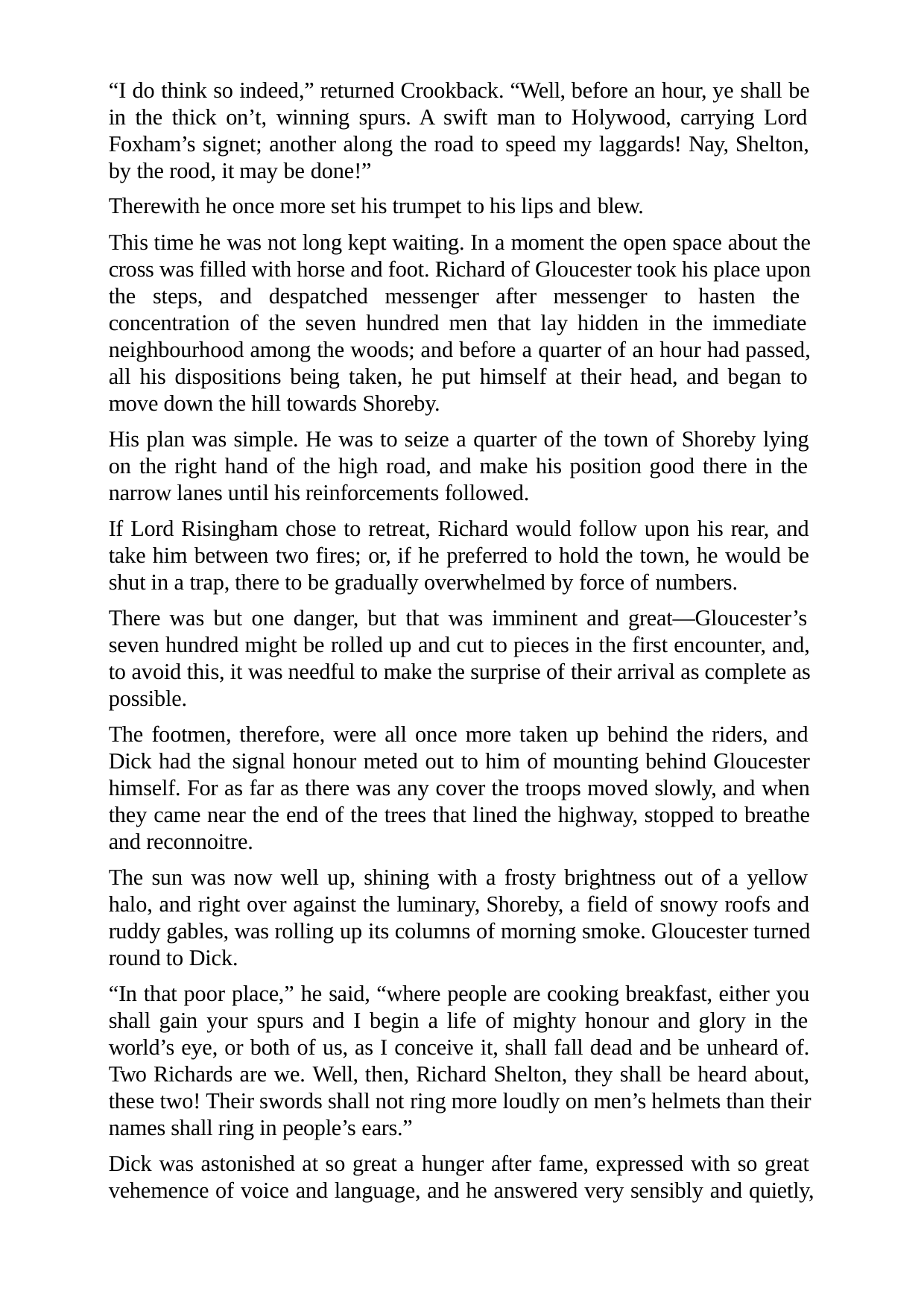

“I do think so indeed,” returned Crookback. “Well, before an hour, ye shall be  in the thick on’t, winning spurs. A swift man to Holywood, carrying Lord  Foxham’s signet; another along the road to speed my laggards! Nay, Shelton,  by the rood, it may be done!”
Therewith he once more set his trumpet to his lips and blew.
This time he was not long kept waiting. In a moment the open space about the  cross was filled with horse and foot. Richard of Gloucester took his place upon  the steps, and despatched messenger after messenger to hasten the  concentration of the seven hundred men that lay hidden in the immediate  neighbourhood among the woods; and before a quarter of an hour had passed,  all his dispositions being taken, he put himself at their head, and began to  move down the hill towards Shoreby.
His plan was simple. He was to seize a quarter of the town of Shoreby lying  on the right hand of the high road, and make his position good there in the  narrow lanes until his reinforcements followed.
If Lord Risingham chose to retreat, Richard would follow upon his rear, and  take him between two fires; or, if he preferred to hold the town, he would be  shut in a trap, there to be gradually overwhelmed by force of numbers.
There was but one danger, but that was imminent and great—Gloucester’s  seven hundred might be rolled up and cut to pieces in the first encounter, and,  to avoid this, it was needful to make the surprise of their arrival as complete as  possible.
The footmen, therefore, were all once more taken up behind the riders, and  Dick had the signal honour meted out to him of mounting behind Gloucester  himself. For as far as there was any cover the troops moved slowly, and when  they came near the end of the trees that lined the highway, stopped to breathe  and reconnoitre.
The sun was now well up, shining with a frosty brightness out of a yellow  halo, and right over against the luminary, Shoreby, a field of snowy roofs and  ruddy gables, was rolling up its columns of morning smoke. Gloucester turned  round to Dick.
“In that poor place,” he said, “where people are cooking breakfast, either you  shall gain your spurs and I begin a life of mighty honour and glory in the  world’s eye, or both of us, as I conceive it, shall fall dead and be unheard of.  Two Richards are we. Well, then, Richard Shelton, they shall be heard about,  these two! Their swords shall not ring more loudly on men’s helmets than their  names shall ring in people’s ears.”
Dick was astonished at so great a hunger after fame, expressed with so great  vehemence of voice and language, and he answered very sensibly and quietly,